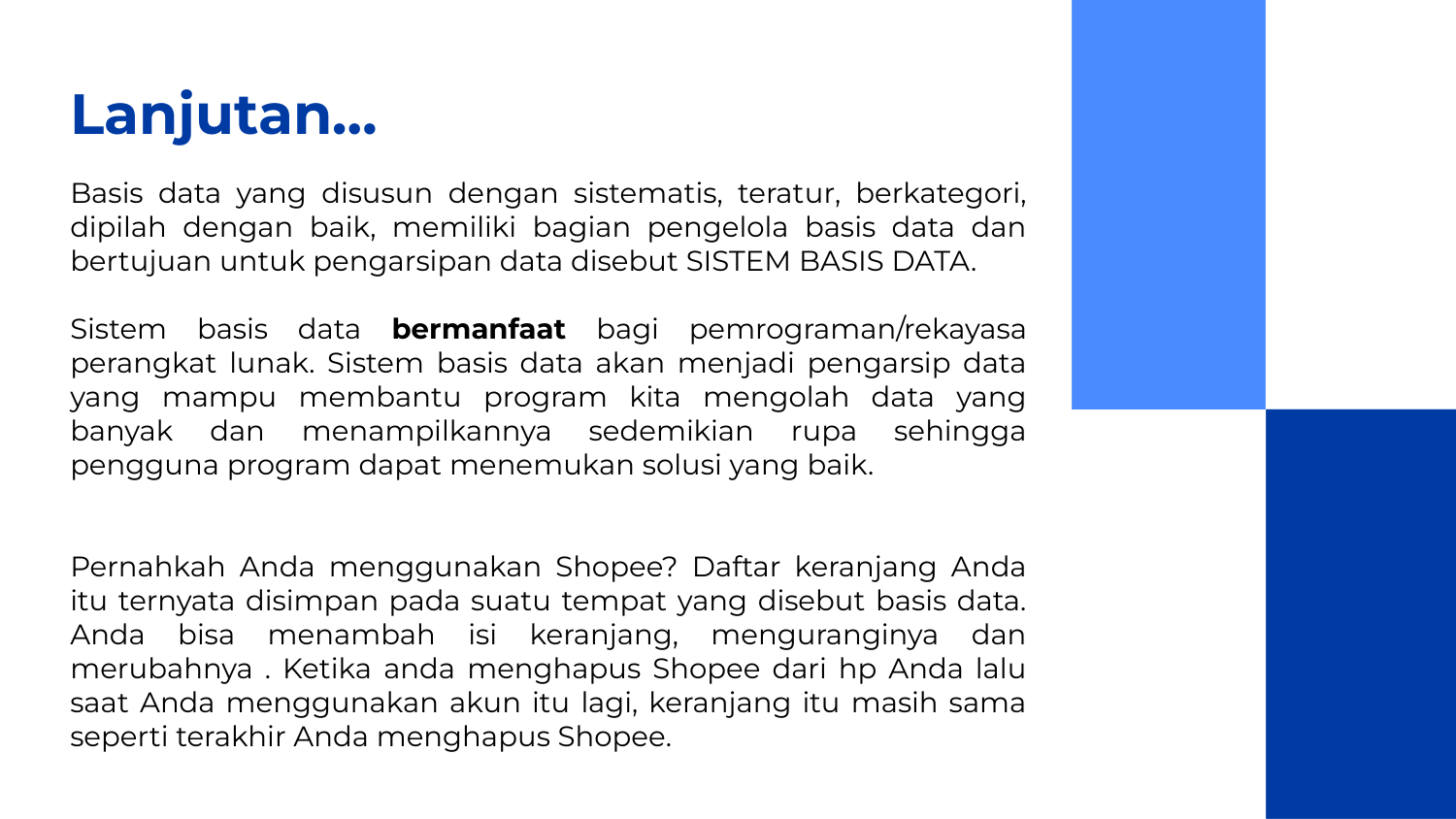

# Lanjutan…
Basis data yang disusun dengan sistematis, teratur, berkategori, dipilah dengan baik, memiliki bagian pengelola basis data dan bertujuan untuk pengarsipan data disebut SISTEM BASIS DATA.

Sistem basis data bermanfaat bagi pemrograman/rekayasa perangkat lunak. Sistem basis data akan menjadi pengarsip data yang mampu membantu program kita mengolah data yang banyak dan menampilkannya sedemikian rupa sehingga pengguna program dapat menemukan solusi yang baik.

Pernahkah Anda menggunakan Shopee? Daftar keranjang Anda itu ternyata disimpan pada suatu tempat yang disebut basis data. Anda bisa menambah isi keranjang, menguranginya dan merubahnya . Ketika anda menghapus Shopee dari hp Anda lalu saat Anda menggunakan akun itu lagi, keranjang itu masih sama seperti terakhir Anda menghapus Shopee.